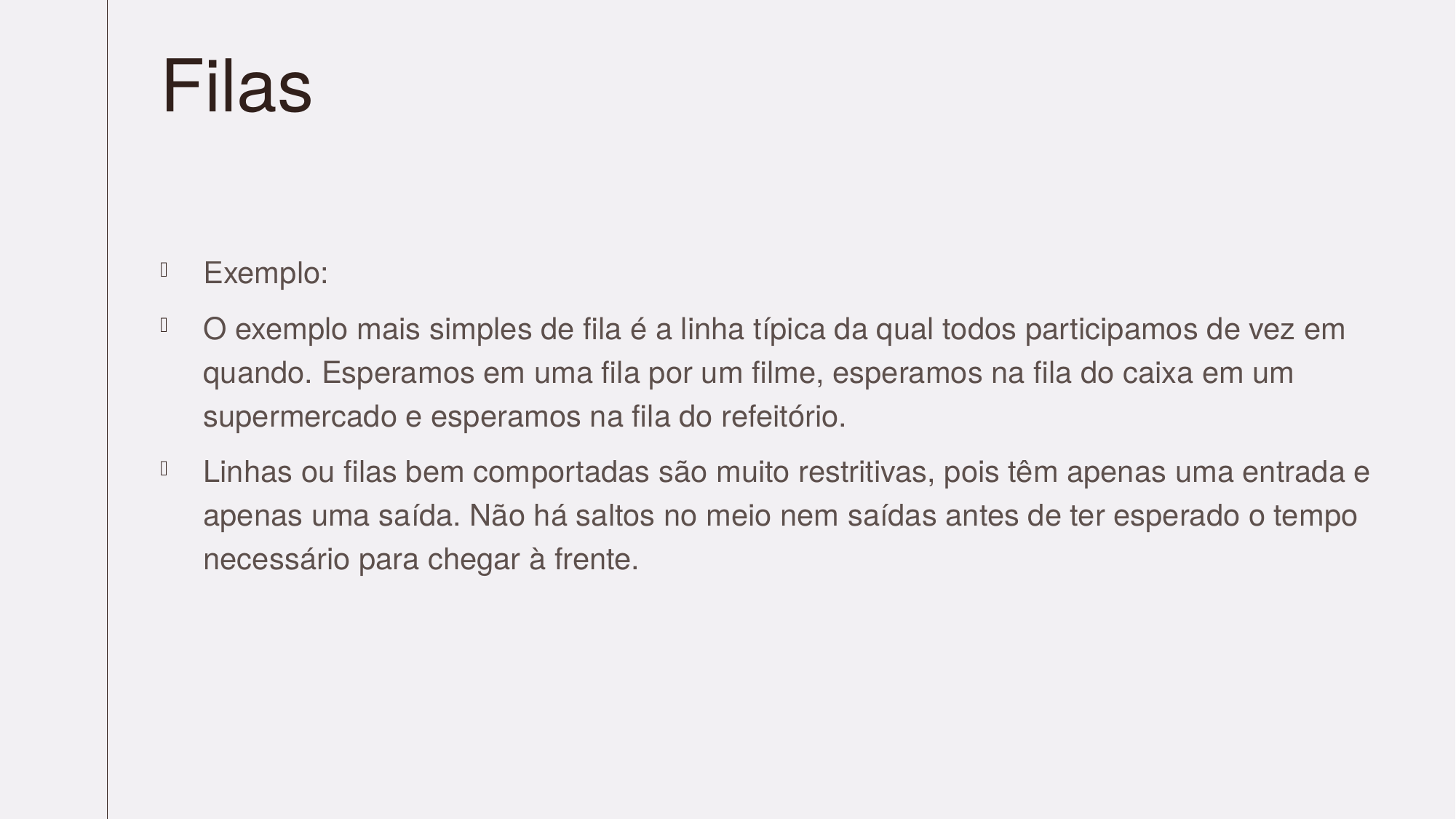

# Filas
Exemplo:
O exemplo mais simples de fila é a linha típica da qual todos participamos de vez em quando. Esperamos em uma fila por um filme, esperamos na fila do caixa em um supermercado e esperamos na fila do refeitório.
Linhas ou filas bem comportadas são muito restritivas, pois têm apenas uma entrada e apenas uma saída. Não há saltos no meio nem saídas antes de ter esperado o tempo necessário para chegar à frente.